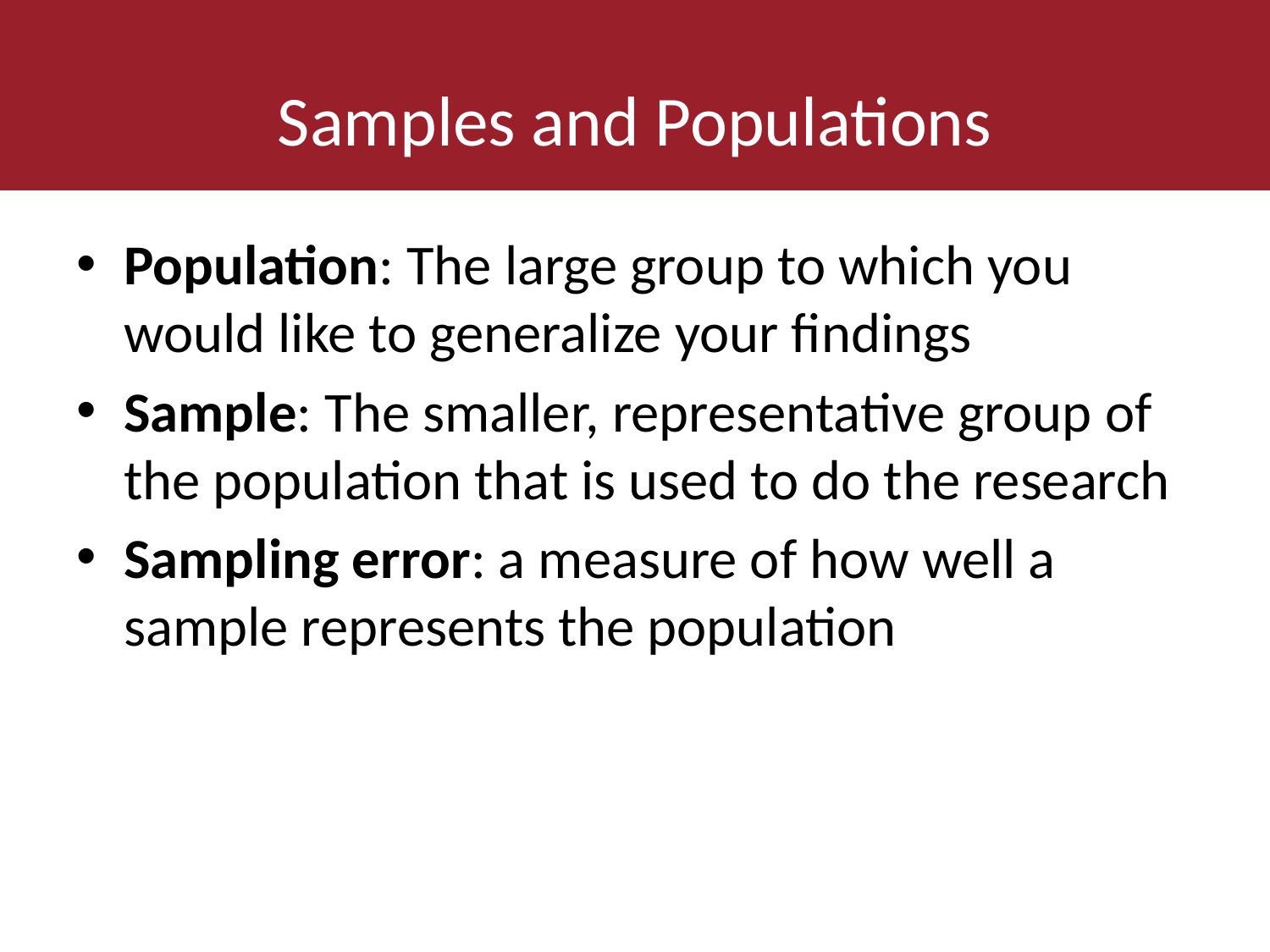

# Samples and Populations
Population: The large group to which you would like to generalize your findings
Sample: The smaller, representative group of the population that is used to do the research
Sampling error: a measure of how well a sample represents the population